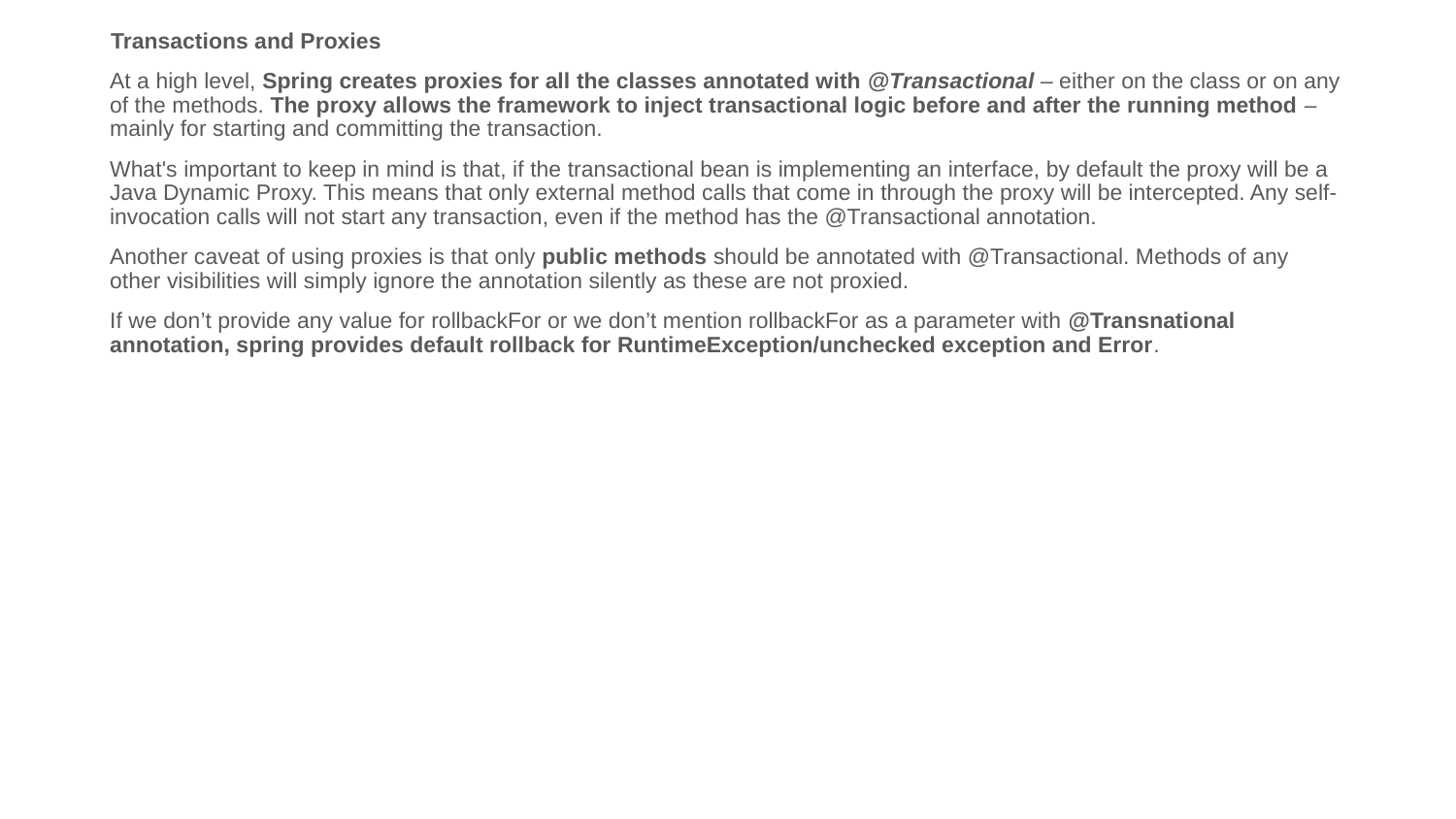

Transactions and Proxies
At a high level, Spring creates proxies for all the classes annotated with @Transactional – either on the class or on any of the methods. The proxy allows the framework to inject transactional logic before and after the running method – mainly for starting and committing the transaction.
What's important to keep in mind is that, if the transactional bean is implementing an interface, by default the proxy will be a Java Dynamic Proxy. This means that only external method calls that come in through the proxy will be intercepted. Any self-invocation calls will not start any transaction, even if the method has the @Transactional annotation.
Another caveat of using proxies is that only public methods should be annotated with @Transactional. Methods of any other visibilities will simply ignore the annotation silently as these are not proxied.
If we don’t provide any value for rollbackFor or we don’t mention rollbackFor as a parameter with @Transnational annotation, spring provides default rollback for RuntimeException/unchecked exception and Error.